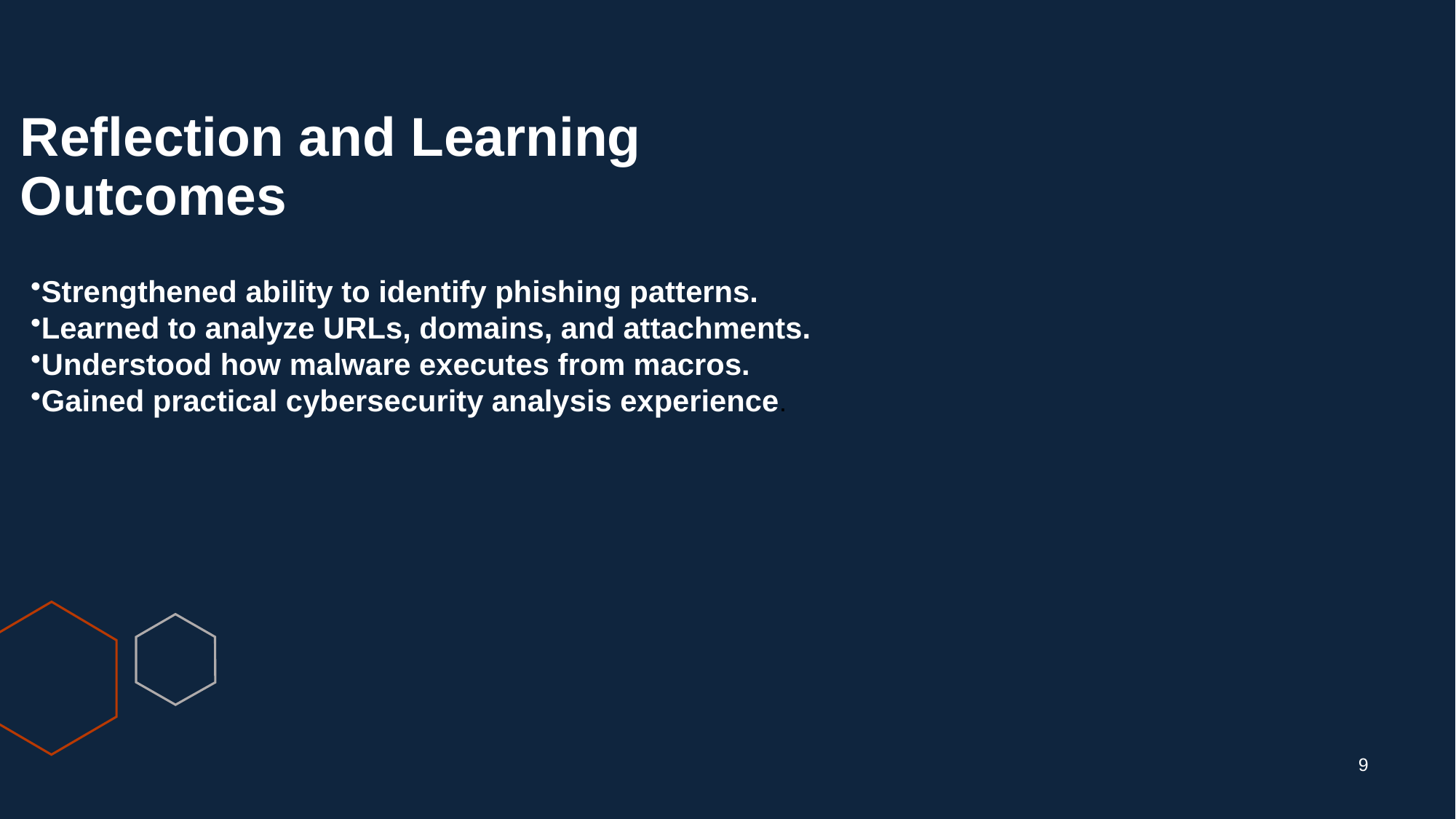

# Reflection and Learning Outcomes
Strengthened ability to identify phishing patterns.
Learned to analyze URLs, domains, and attachments.
Understood how malware executes from macros.
Gained practical cybersecurity analysis experience.
9